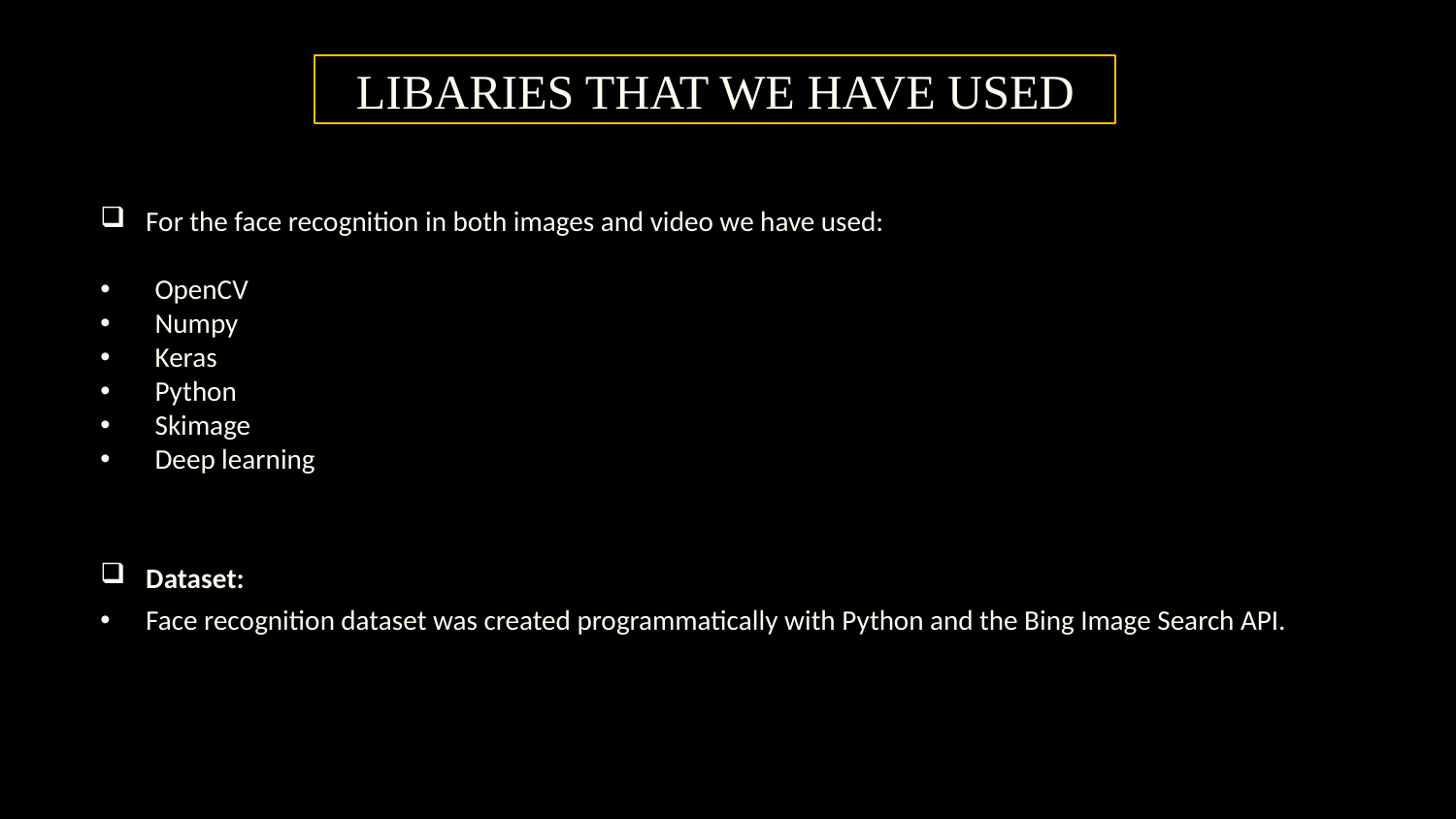

LIBARIES THAT WE HAVE USED
For the face recognition in both images and video we have used:

OpenCV
Numpy
Keras
Python
Skimage
Deep learning

Dataset:
Face recognition dataset was created programmatically with Python and the Bing Image Search API.